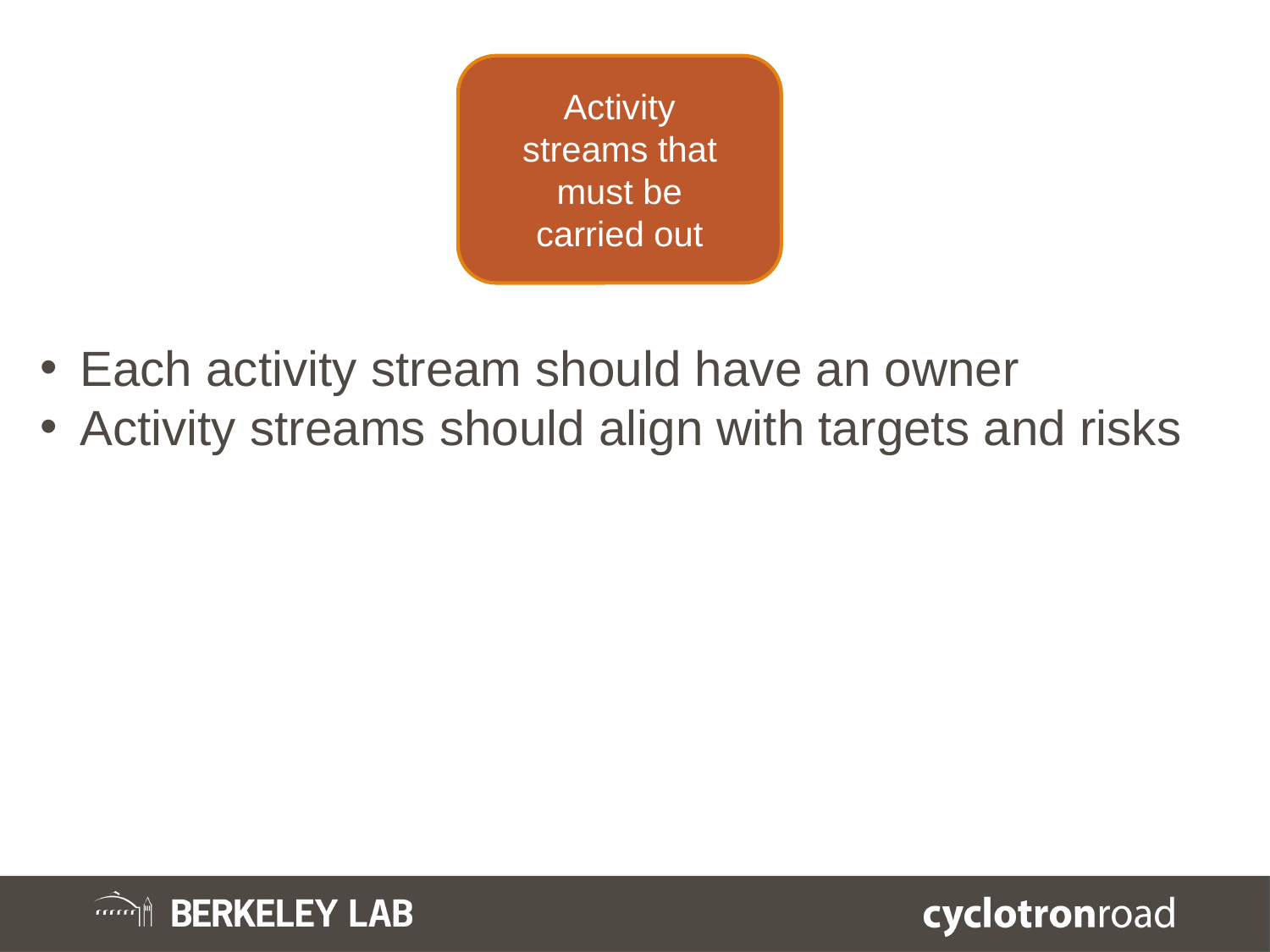

Activity streams that must be carried out
Each activity stream should have an owner
Activity streams should align with targets and risks